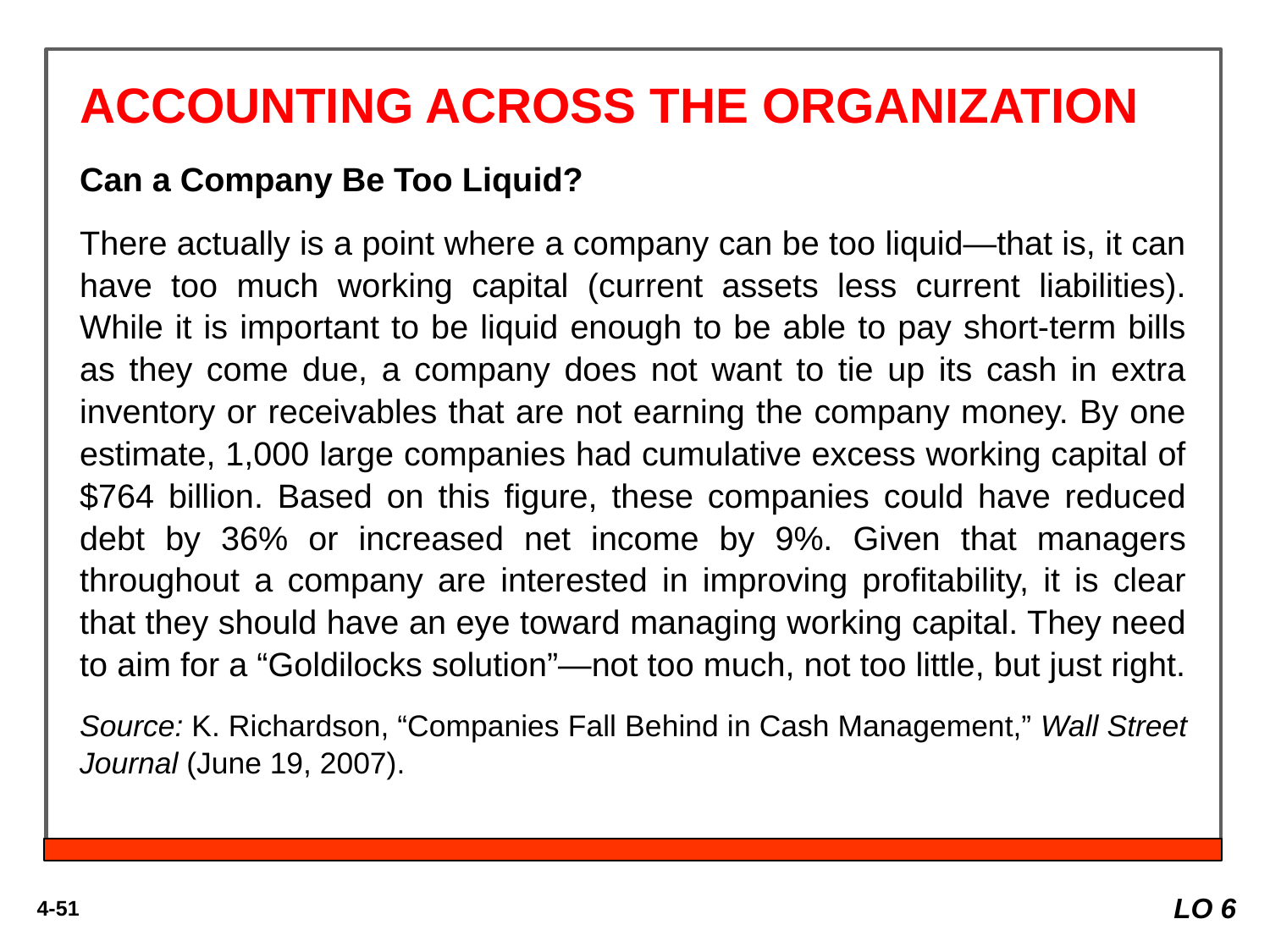

ACCOUNTING ACROSS THE ORGANIZATION
Can a Company Be Too Liquid?
There actually is a point where a company can be too liquid—that is, it can have too much working capital (current assets less current liabilities). While it is important to be liquid enough to be able to pay short-term bills as they come due, a company does not want to tie up its cash in extra inventory or receivables that are not earning the company money. By one estimate, 1,000 large companies had cumulative excess working capital of $764 billion. Based on this figure, these companies could have reduced debt by 36% or increased net income by 9%. Given that managers throughout a company are interested in improving profitability, it is clear that they should have an eye toward managing working capital. They need to aim for a “Goldilocks solution”—not too much, not too little, but just right.
Source: K. Richardson, “Companies Fall Behind in Cash Management,” Wall Street Journal (June 19, 2007).

LO 6